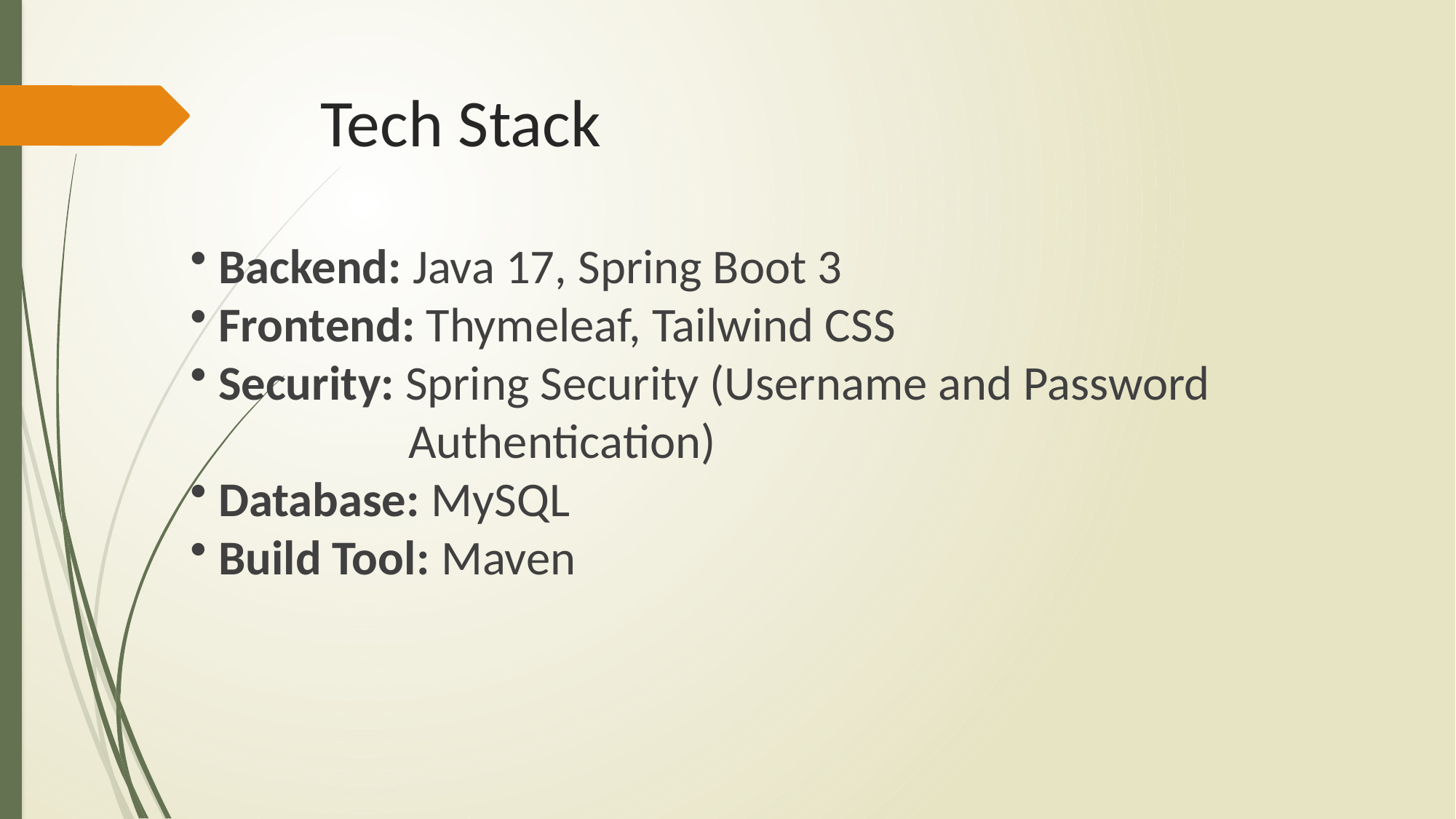

# Tech Stack
 Backend: Java 17, Spring Boot 3
 Frontend: Thymeleaf, Tailwind CSS
 Security: Spring Security (Username and Password 		Authentication)
 Database: MySQL
 Build Tool: Maven